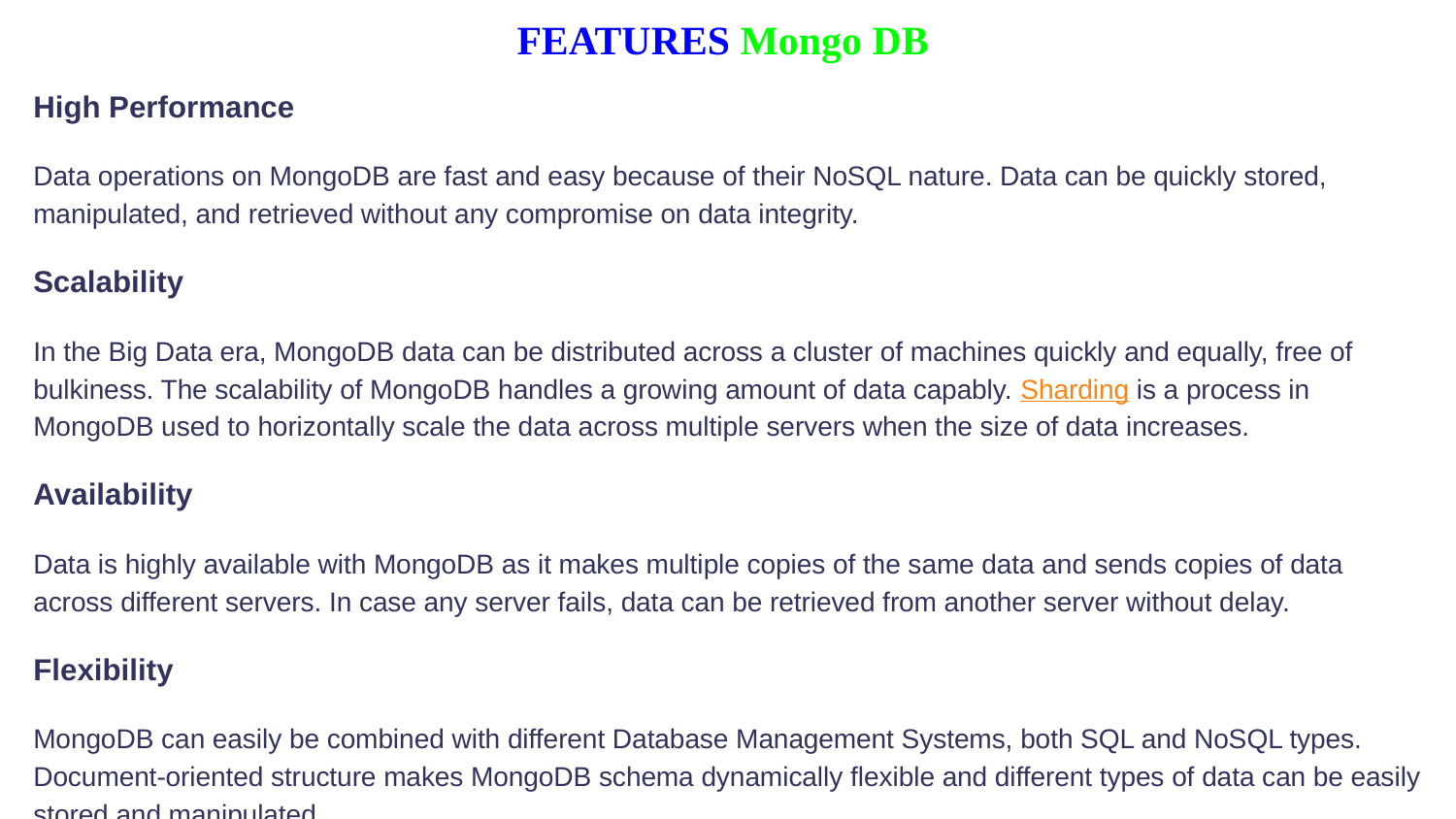

FEATURES Mongo DB
High Performance
Data operations on MongoDB are fast and easy because of their NoSQL nature. Data can be quickly stored, manipulated, and retrieved without any compromise on data integrity.
Scalability
In the Big Data era, MongoDB data can be distributed across a cluster of machines quickly and equally, free of bulkiness. The scalability of MongoDB handles a growing amount of data capably. Sharding is a process in MongoDB used to horizontally scale the data across multiple servers when the size of data increases.
Availability
Data is highly available with MongoDB as it makes multiple copies of the same data and sends copies of data across different servers. In case any server fails, data can be retrieved from another server without delay.
Flexibility
MongoDB can easily be combined with different Database Management Systems, both SQL and NoSQL types. Document-oriented structure makes MongoDB schema dynamically flexible and different types of data can be easily stored and manipulated.